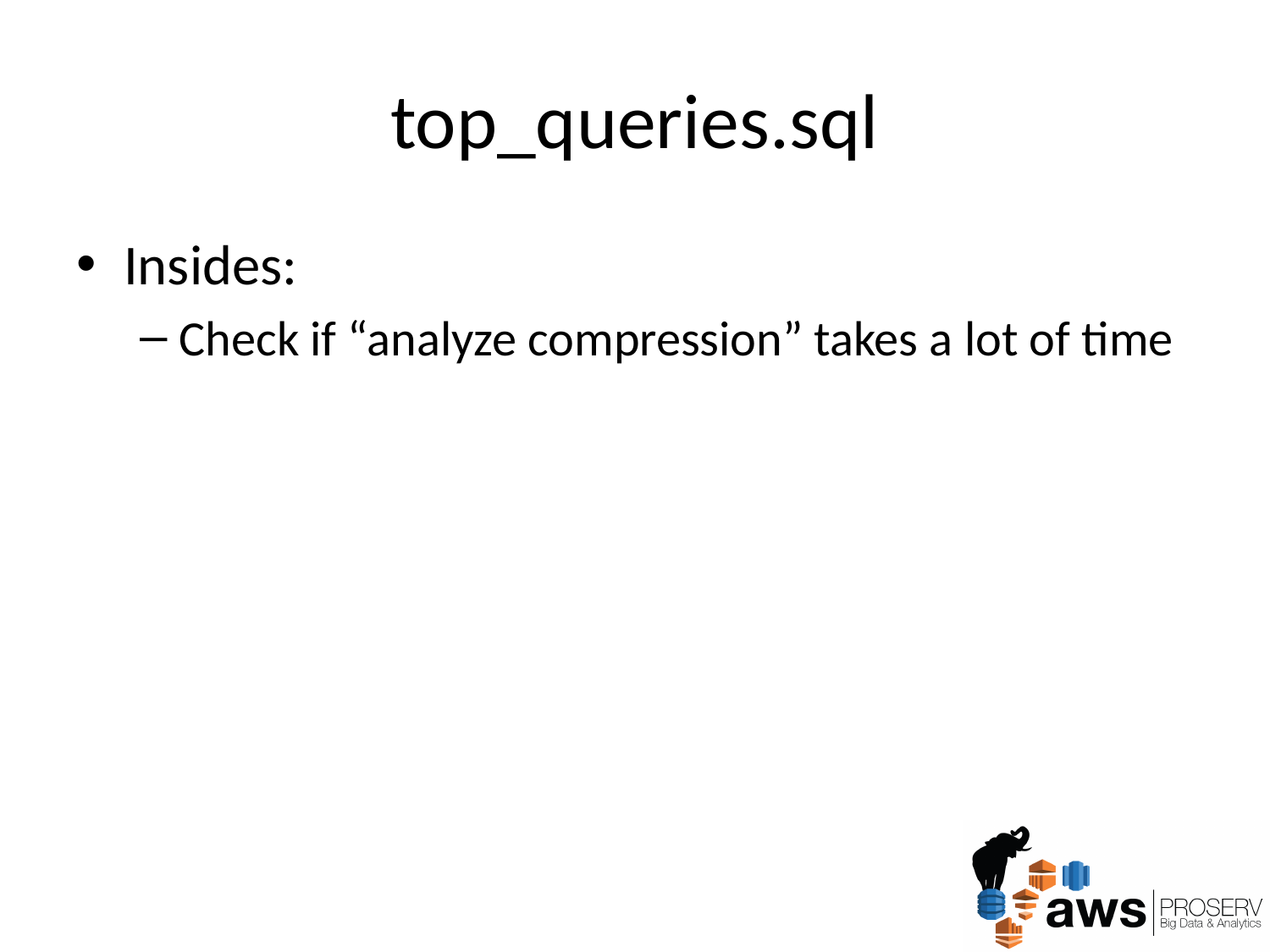

# top_queries.sql
Insides:
Check if “analyze compression” takes a lot of time